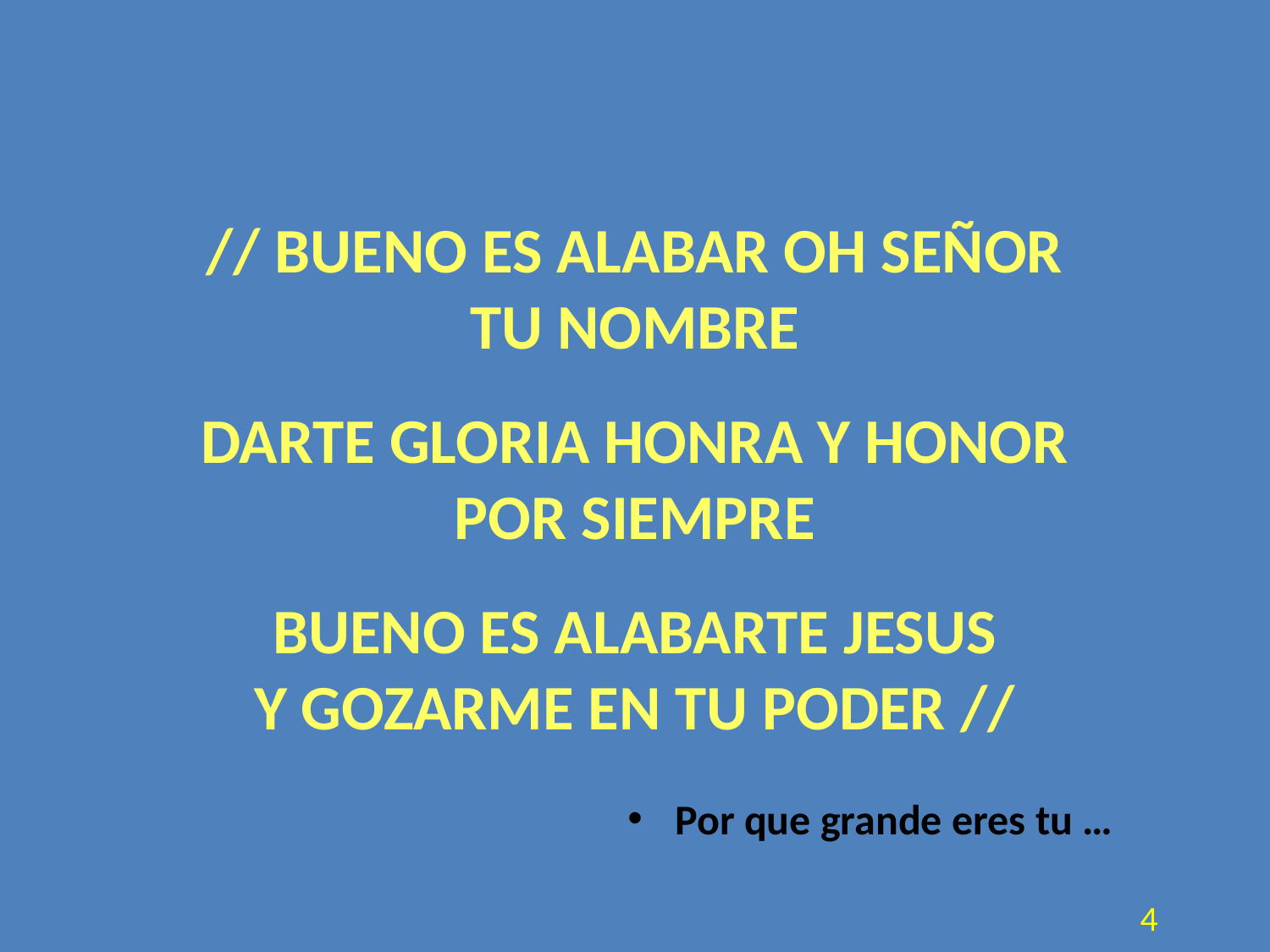

// BUENO ES ALABAR OH SEÑOR
TU NOMBRE
DARTE GLORIA HONRA Y HONOR
POR SIEMPRE
BUENO ES ALABARTE JESUS
Y GOZARME EN TU PODER //
Por que grande eres tu …
4